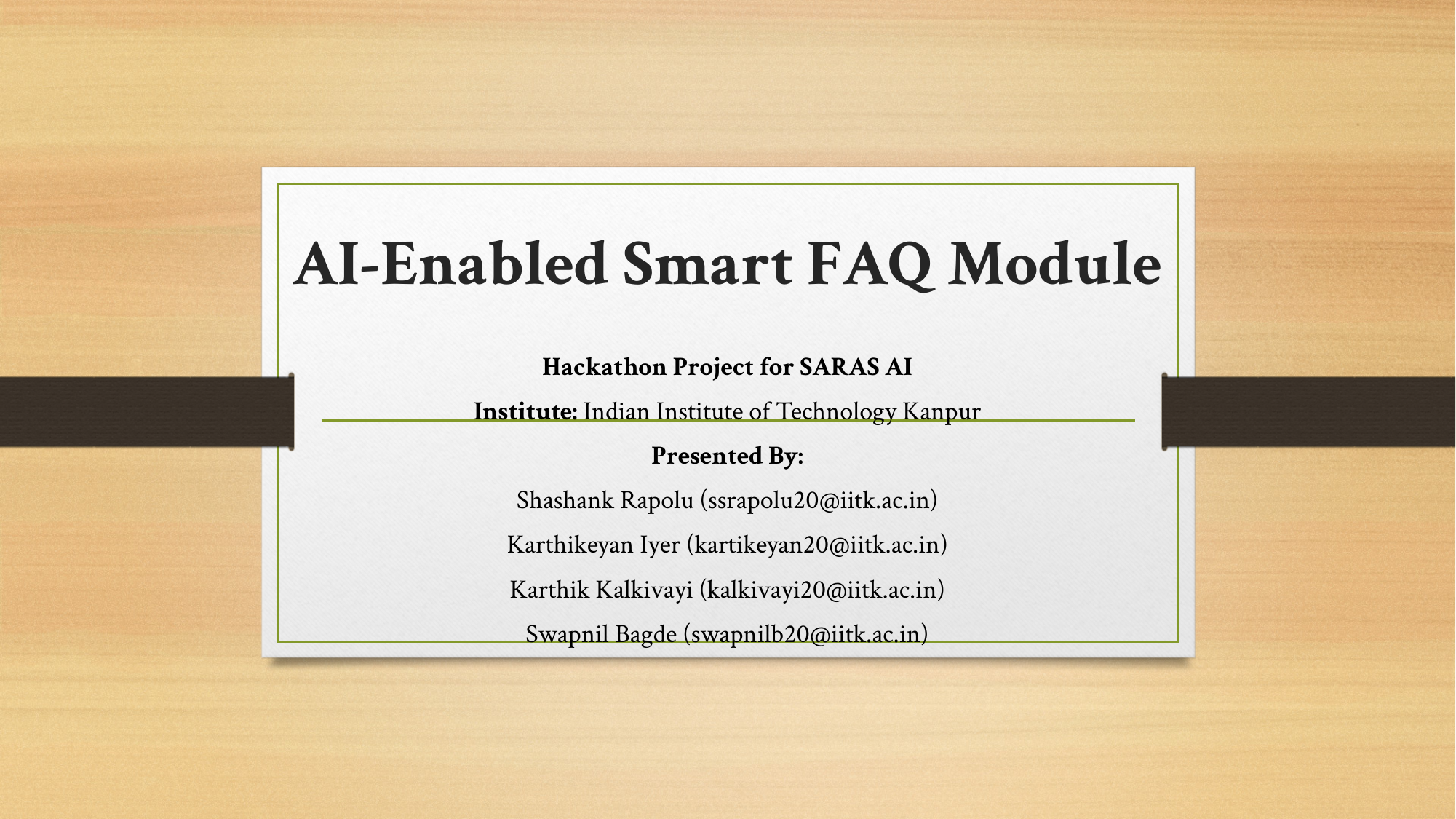

# AI-Enabled Smart FAQ Module
Hackathon Project for SARAS AI
Institute: Indian Institute of Technology Kanpur
Presented By:
Shashank Rapolu (ssrapolu20@iitk.ac.in)
Karthikeyan Iyer (kartikeyan20@iitk.ac.in)
Karthik Kalkivayi (kalkivayi20@iitk.ac.in)
Swapnil Bagde (swapnilb20@iitk.ac.in)